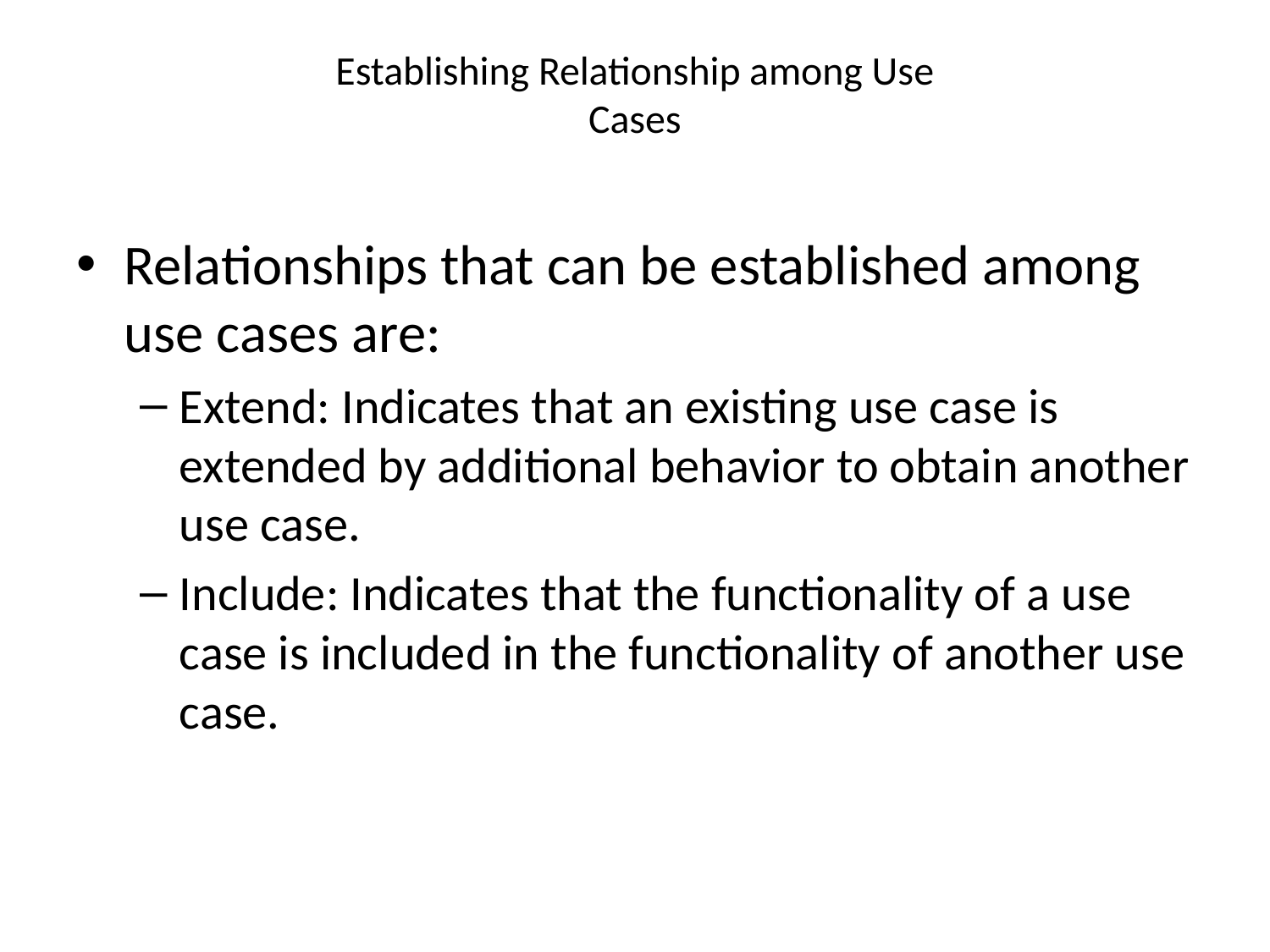

# Establishing Relationship among Use Cases
Relationships that can be established among use cases are:
Extend: Indicates that an existing use case is extended by additional behavior to obtain another use case.
Include: Indicates that the functionality of a use case is included in the functionality of another use case.